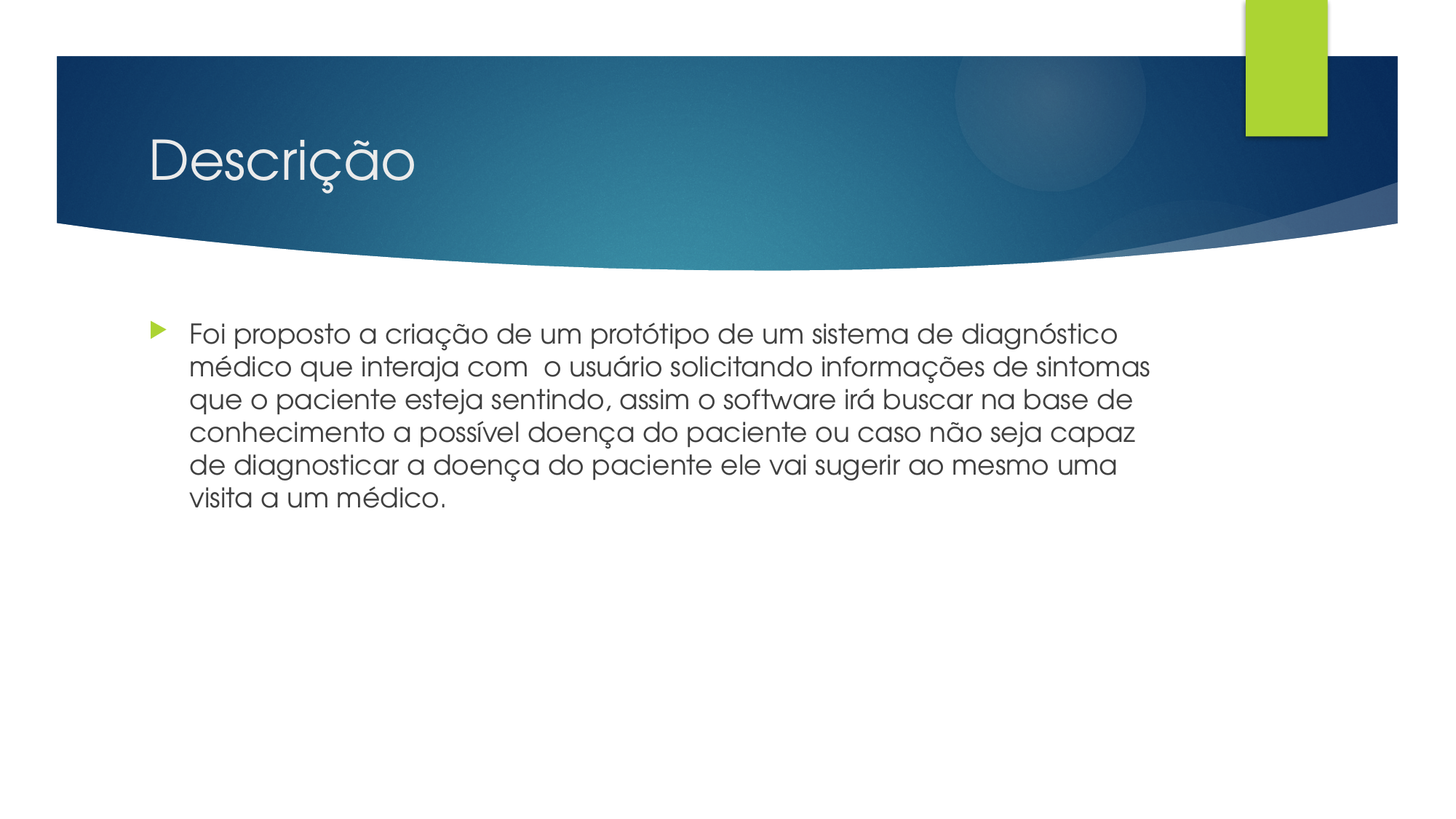

# Descrição
Foi proposto a criação de um protótipo de um sistema de diagnóstico médico que interaja com  o usuário solicitando informações de sintomas que o paciente esteja sentindo, assim o software irá buscar na base de conhecimento a possível doença do paciente ou caso não seja capaz de diagnosticar a doença do paciente ele vai sugerir ao mesmo uma visita a um médico.